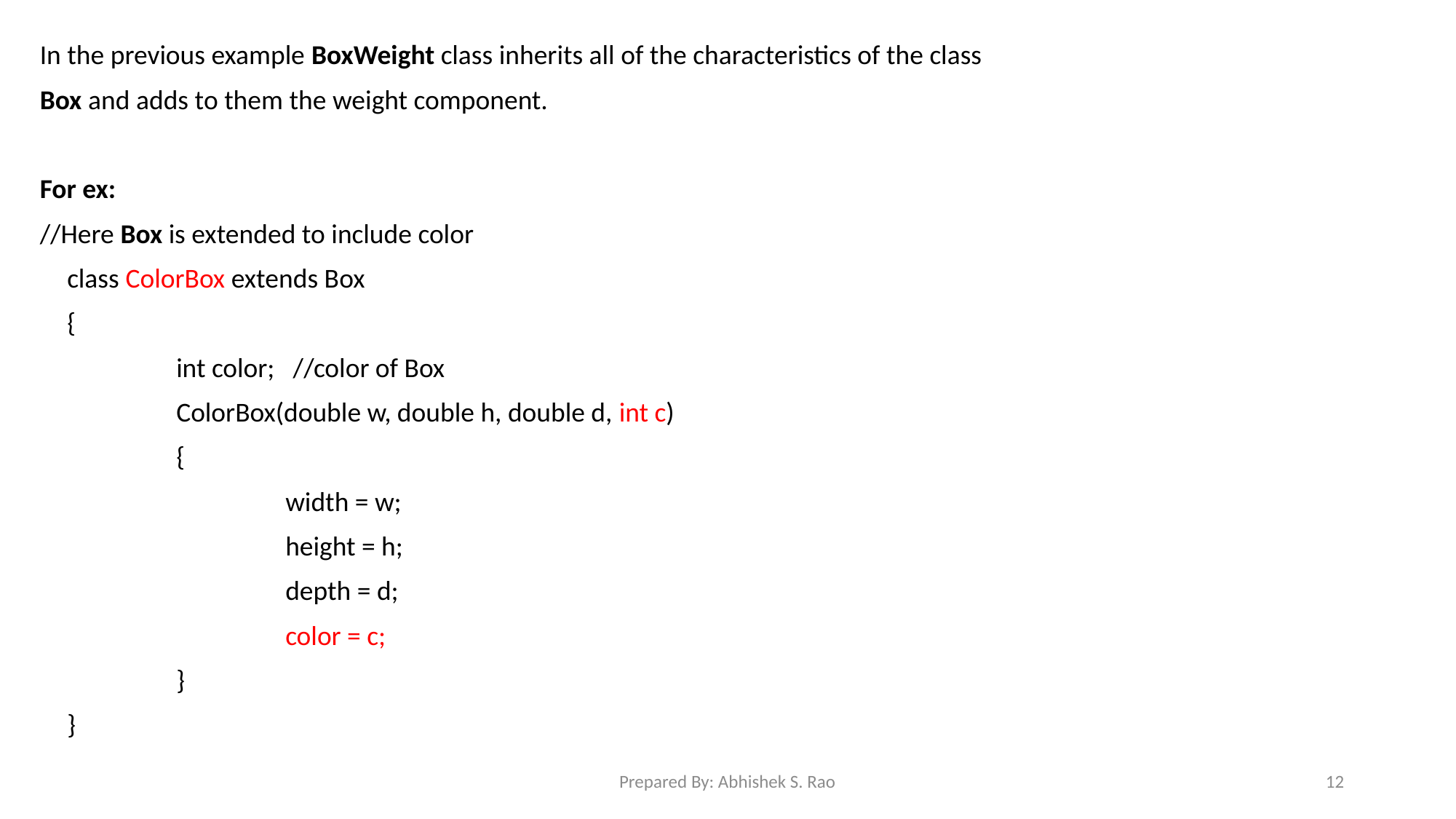

In the previous example BoxWeight class inherits all of the characteristics of the class
Box and adds to them the weight component.

For ex:
//Here Box is extended to include color
	class ColorBox extends Box
	{
		int color;   //color of Box
		ColorBox(double w, double h, double d, int c)
		{
			width = w;
			height = h;
			depth = d;
			color = c;
		}
	}

Prepared By: Abhishek S. Rao
12